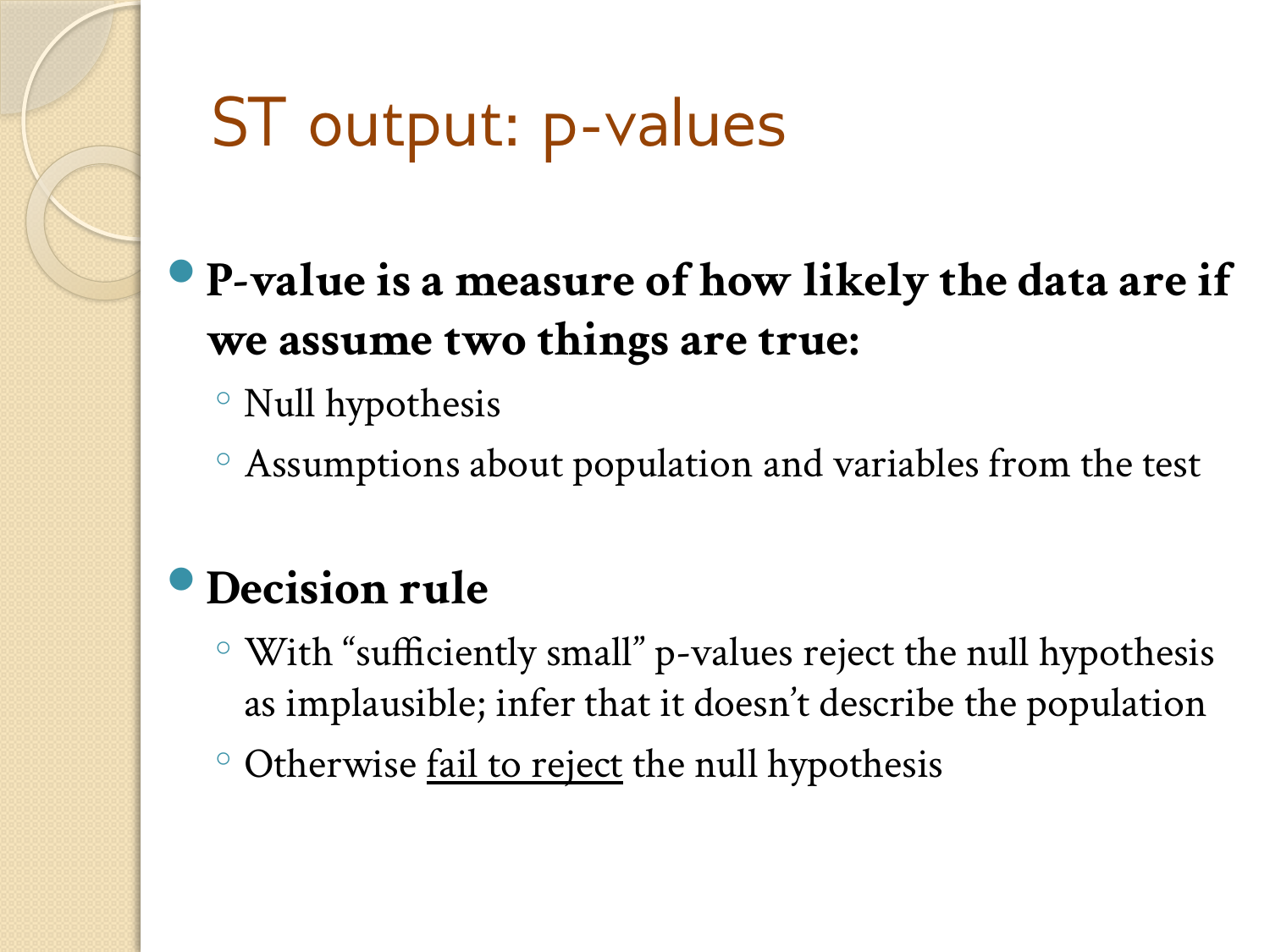

# ST output: p-values
P-value is a measure of how likely the data are if we assume two things are true:
Null hypothesis
Assumptions about population and variables from the test

Decision rule
With “sufficiently small” p-values reject the null hypothesis as implausible; infer that it doesn’t describe the population
Otherwise fail to reject the null hypothesis